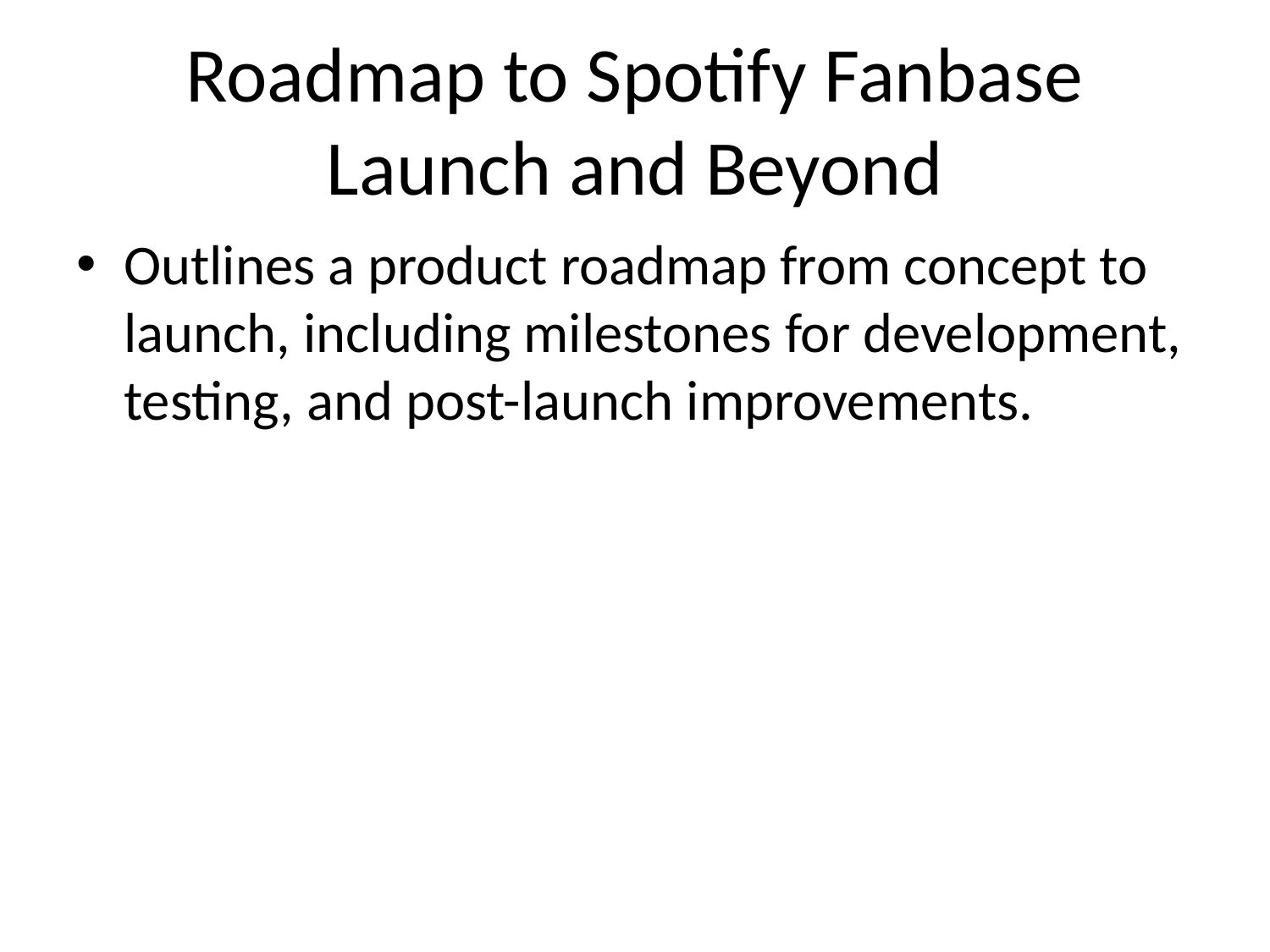

# Roadmap to Spotify Fanbase Launch and Beyond
Outlines a product roadmap from concept to launch, including milestones for development, testing, and post-launch improvements.